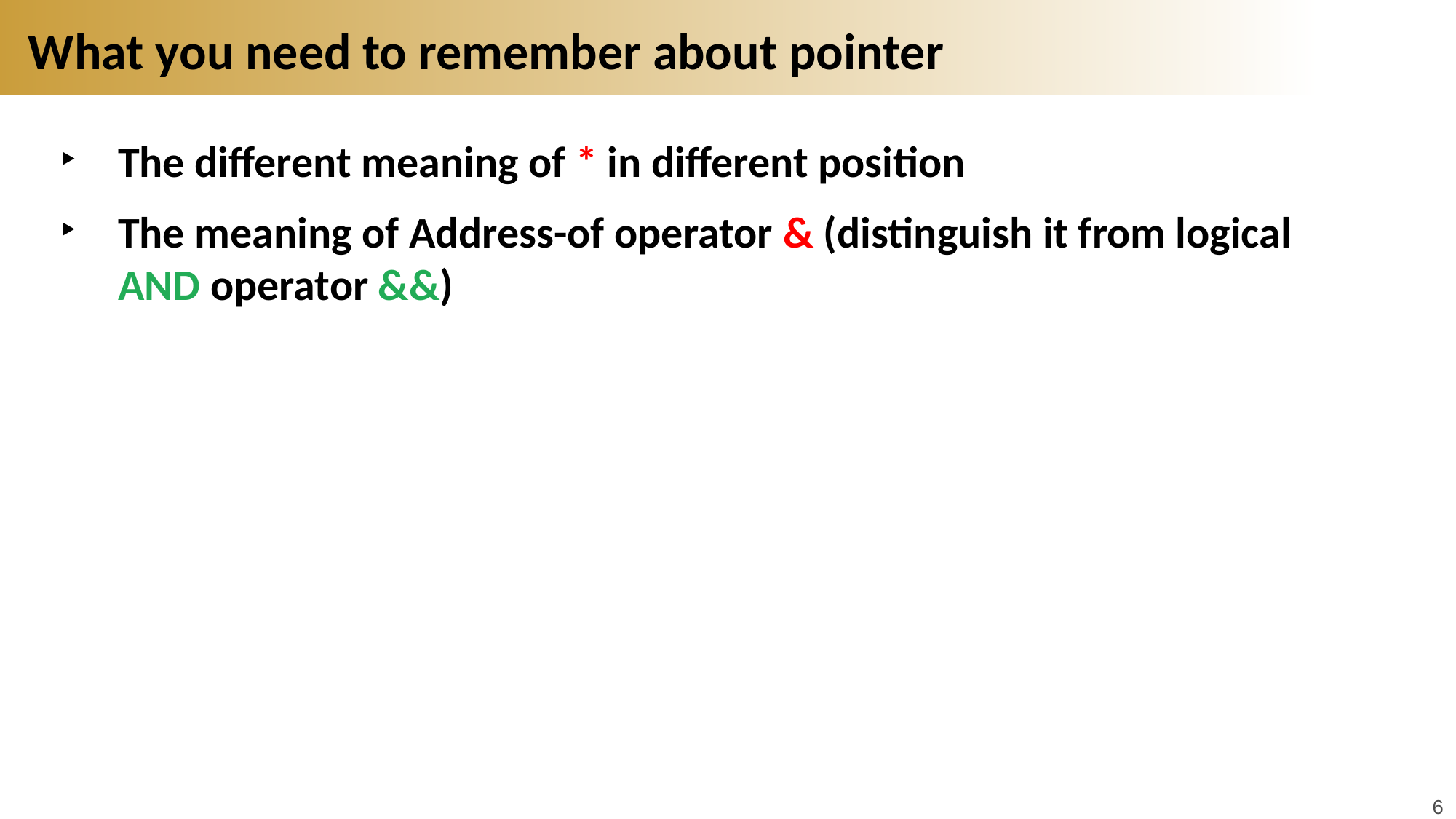

# What you need to remember about pointer
The different meaning of * in different position
The meaning of Address-of operator & (distinguish it from logical  AND operator &&)

6